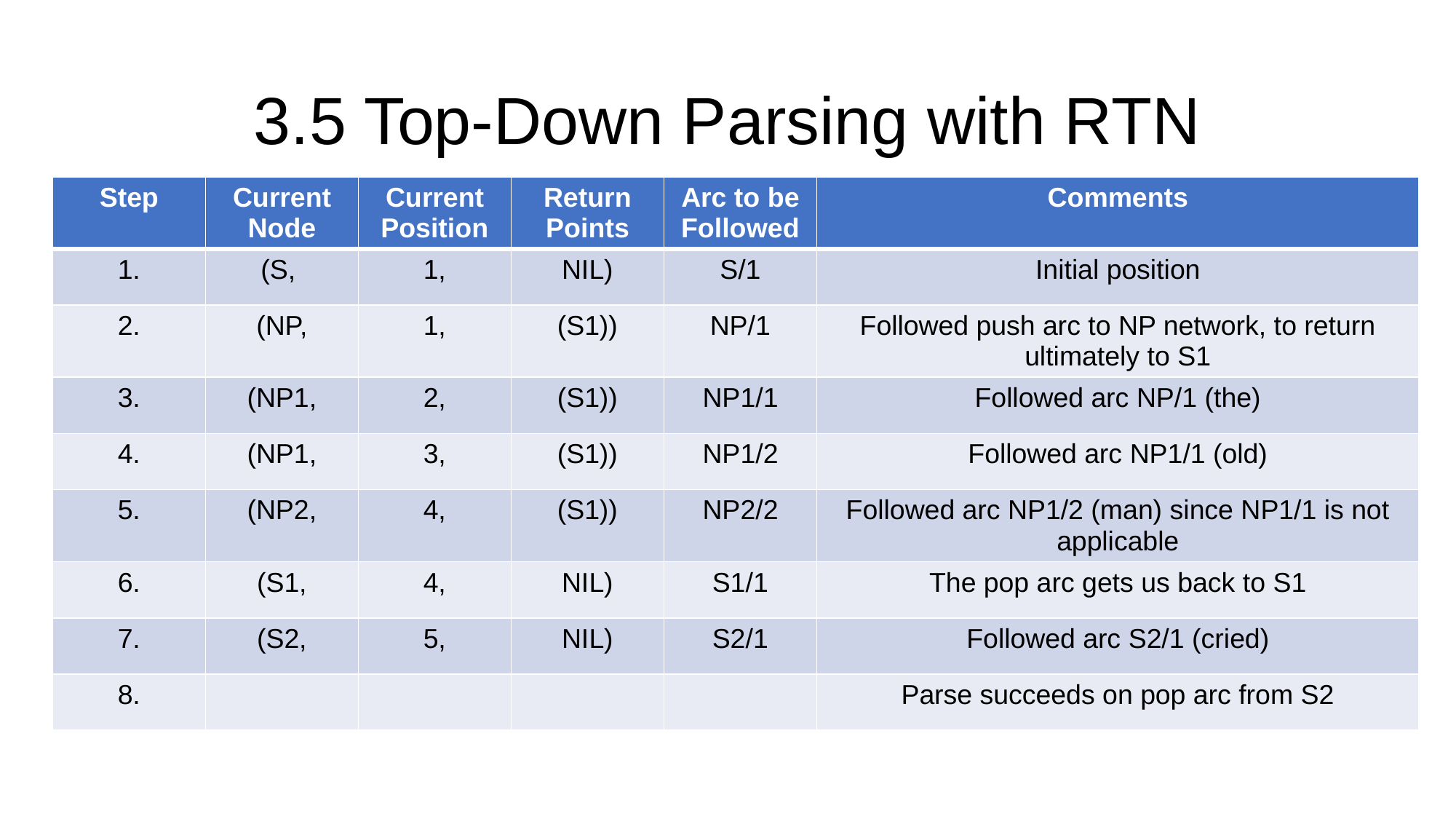

# 3.5 Top-Down Parsing with RTN
| Step | Current Node | Current Position | Return Points | Arc to be Followed | Comments |
| --- | --- | --- | --- | --- | --- |
| 1. | (S, | 1, | NIL) | S/1 | Initial position |
| 2. | (NP, | 1, | (S1)) | NP/1 | Followed push arc to NP network, to return ultimately to S1 |
| 3. | (NP1, | 2, | (S1)) | NP1/1 | Followed arc NP/1 (the) |
| 4. | (NP1, | 3, | (S1)) | NP1/2 | Followed arc NP1/1 (old) |
| 5. | (NP2, | 4, | (S1)) | NP2/2 | Followed arc NP1/2 (man) since NP1/1 is not applicable |
| 6. | (S1, | 4, | NIL) | S1/1 | The pop arc gets us back to S1 |
| 7. | (S2, | 5, | NIL) | S2/1 | Followed arc S2/1 (cried) |
| 8. |  |  |  |  | Parse succeeds on pop arc from S2 |